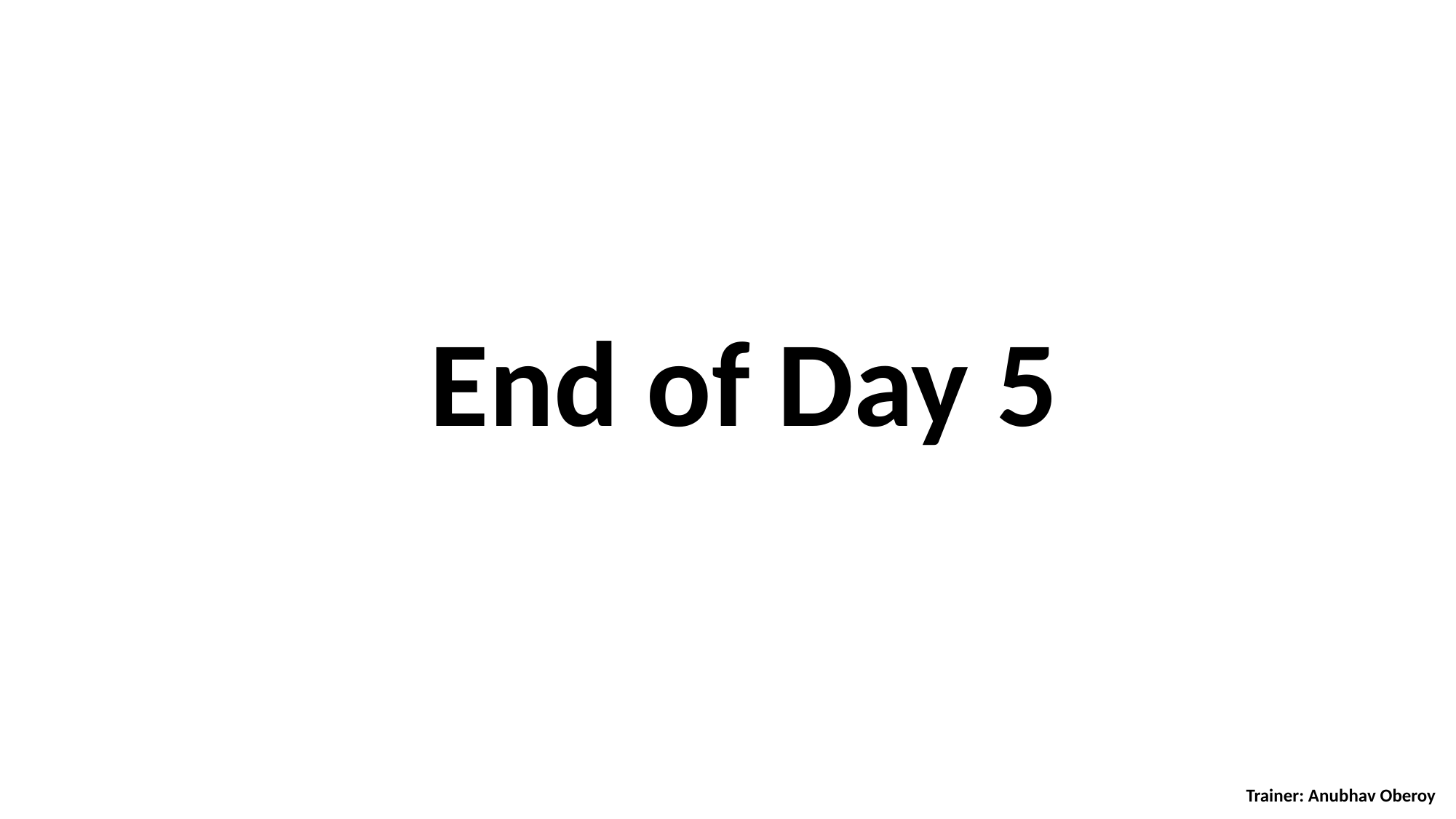

End of Day 5
Trainer: Anubhav Oberoy